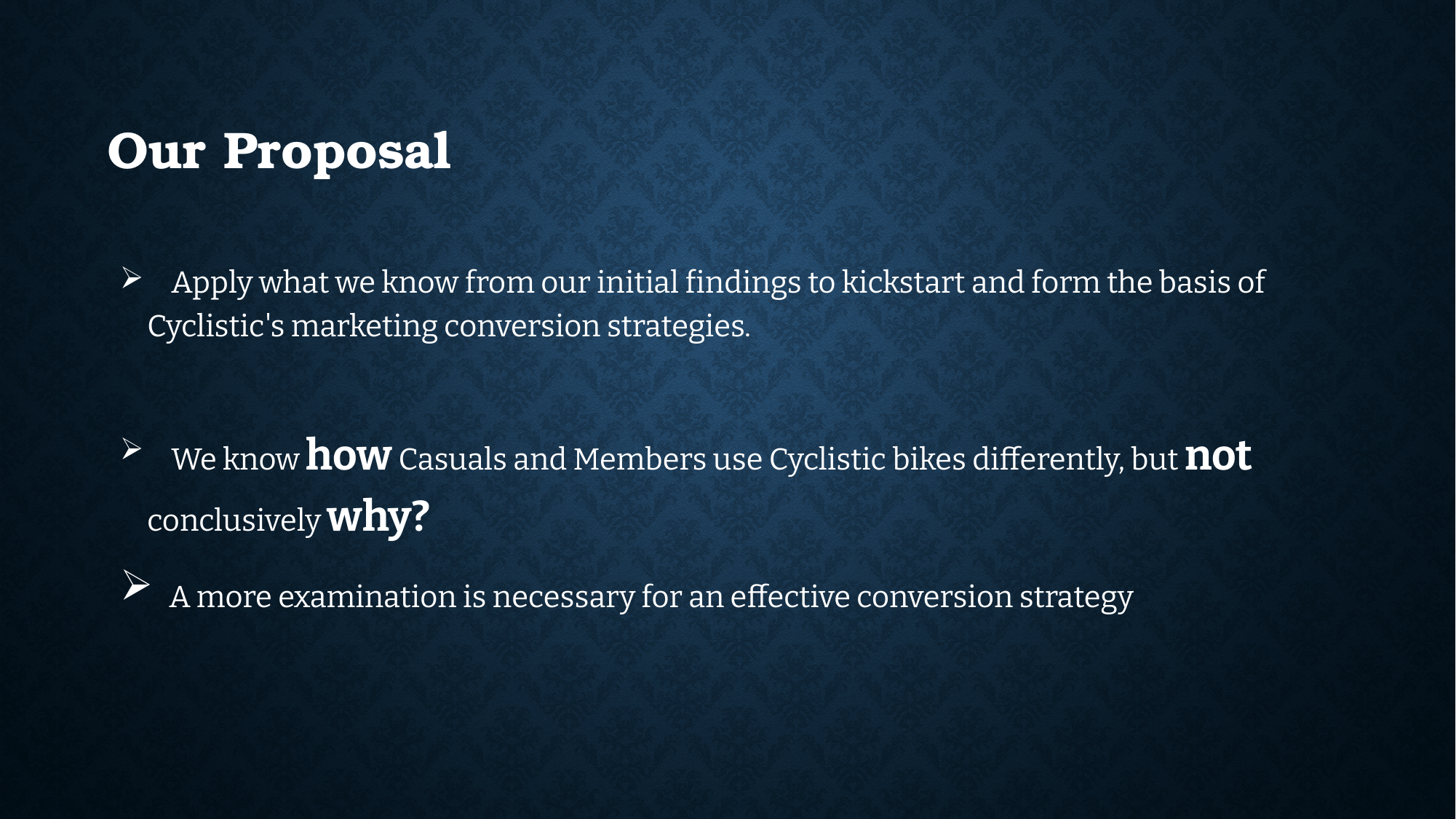

# Our Proposal
    Apply what we know from our initial findings to kickstart and form the basis of Cyclistic's marketing conversion strategies.

    We know how Casuals and Members use Cyclistic bikes differently, but not conclusively why?
  A more examination is necessary for an effective conversion strategy